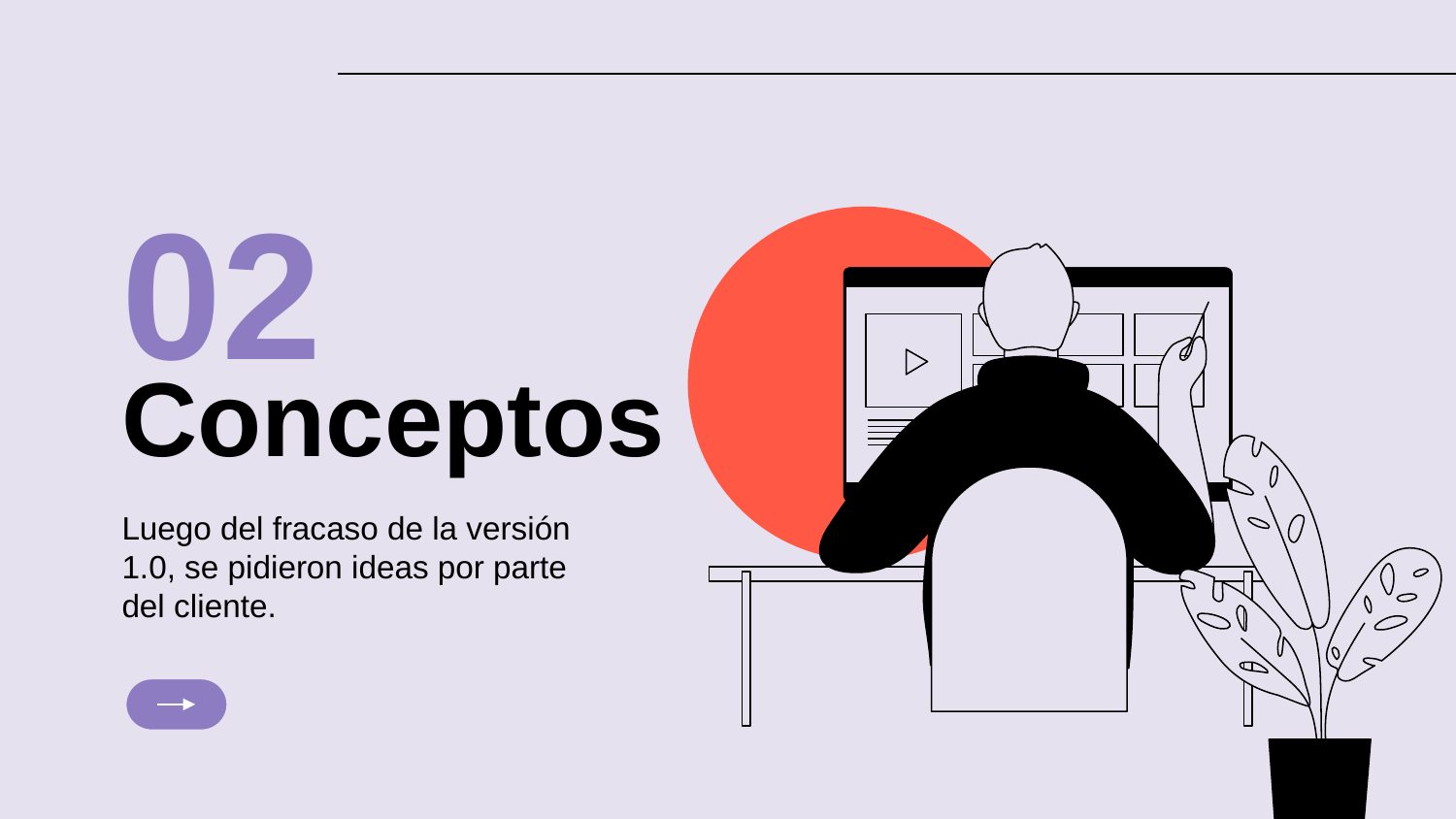

02

# Conceptos

Luego del fracaso de la versión 1.0, se pidieron ideas por parte del cliente.